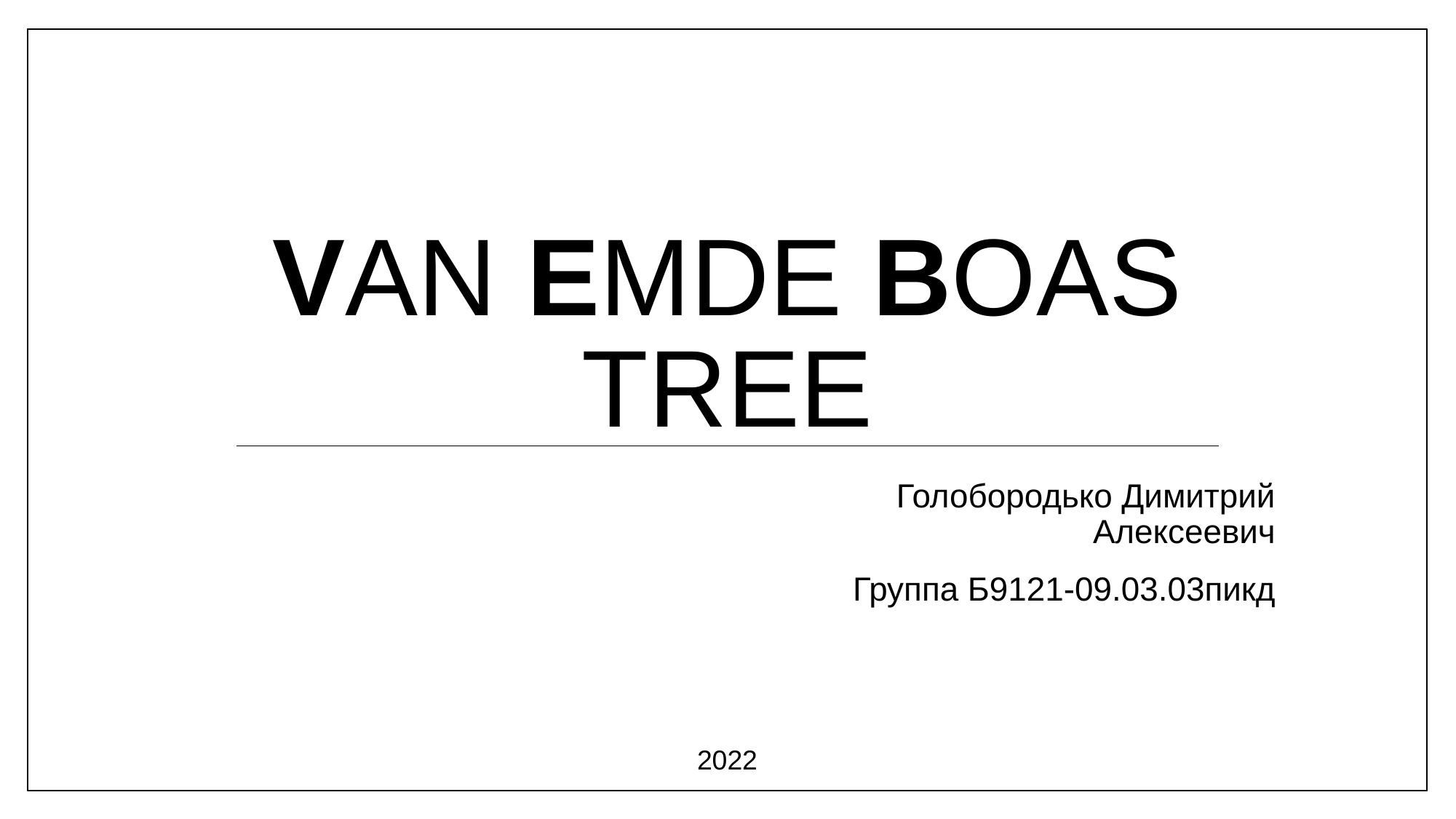

# Van emde boas tree
Голобородько Димитрий Алексеевич
Группа Б9121-09.03.03пикд
2022